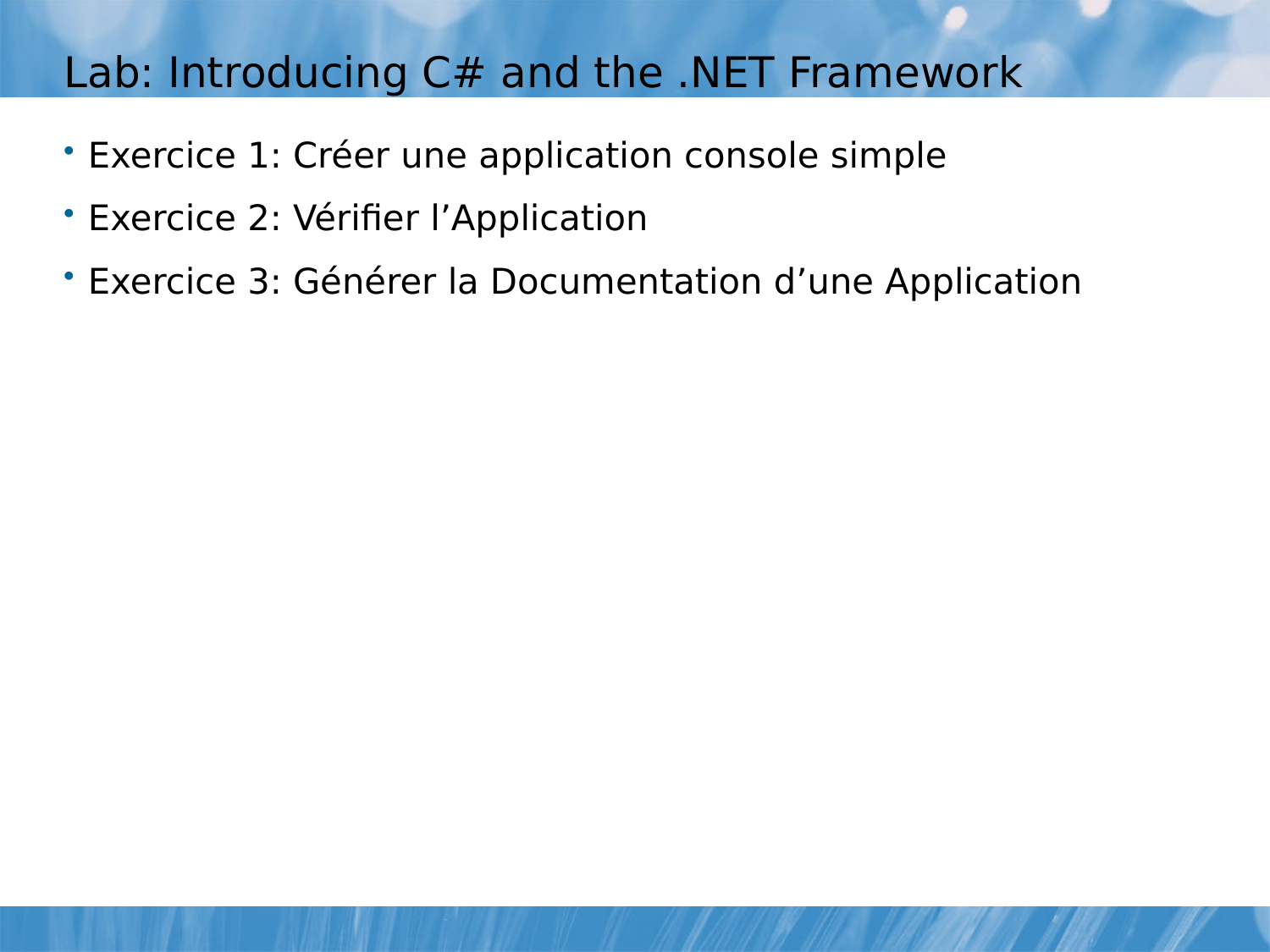

# Lab: Introducing C# and the .NET Framework
Exercice 1: Créer une application console simple
Exercice 2: Vérifier l’Application
Exercice 3: Générer la Documentation d’une Application